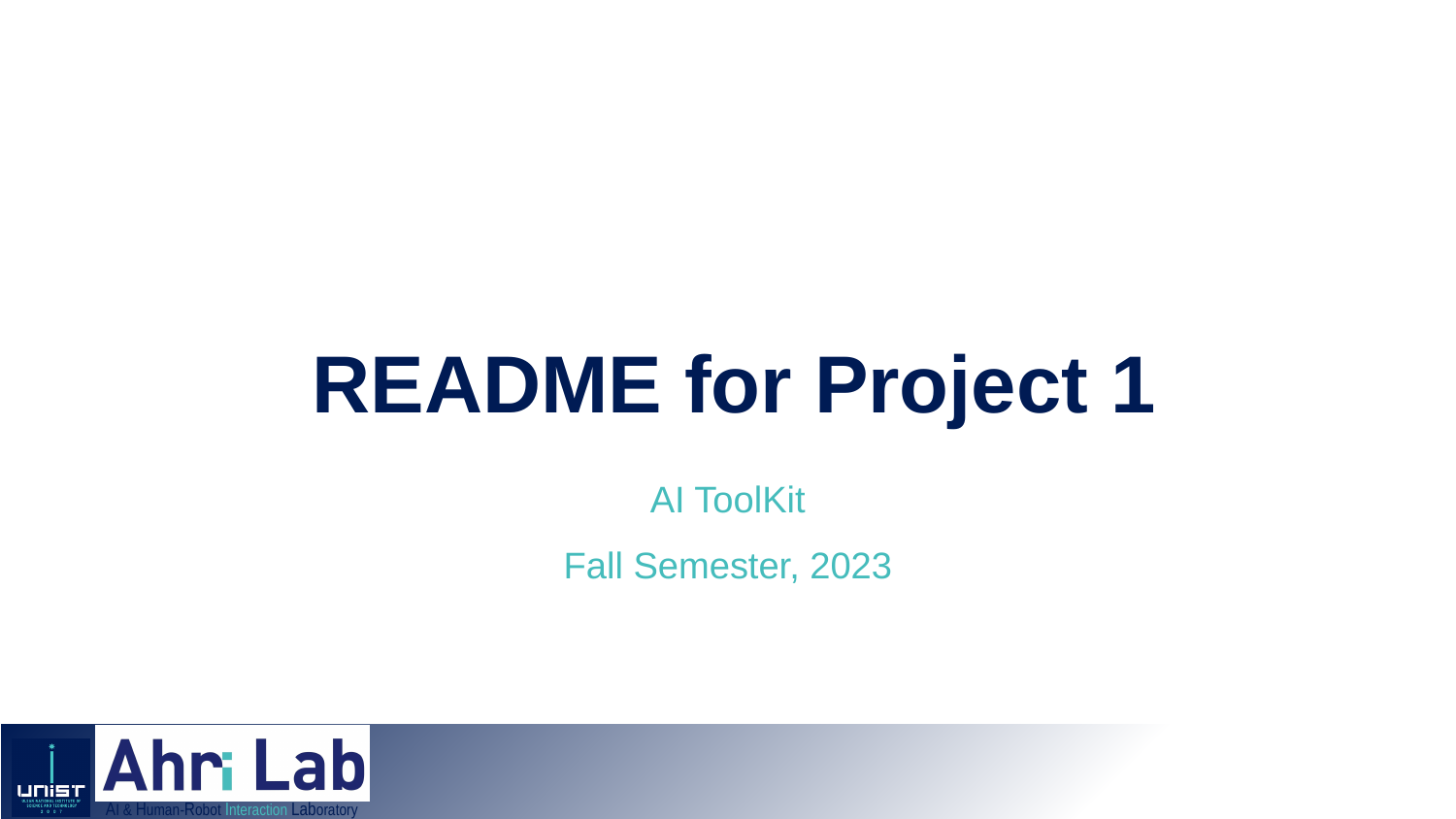

# README for Project 1
AI ToolKit
Fall Semester, 2023